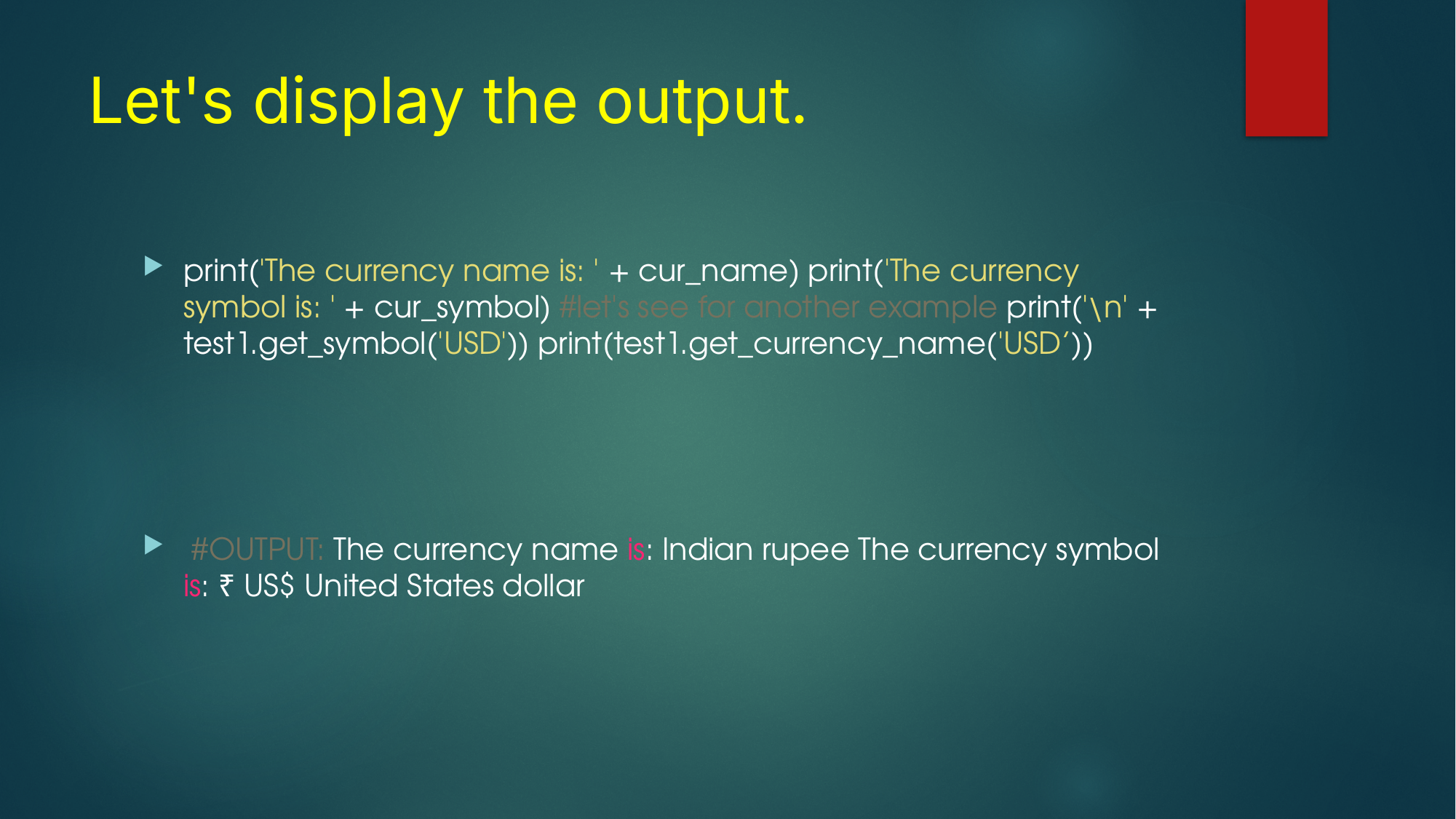

# Let's display the output.
print('The currency name is: ' + cur_name) print('The currency symbol is: ' + cur_symbol) #let's see for another example print('\n' + test1.get_symbol('USD')) print(test1.get_currency_name('USD’))

 #OUTPUT: The currency name is: Indian rupee The currency symbol is: ₹ US$ United States dollar